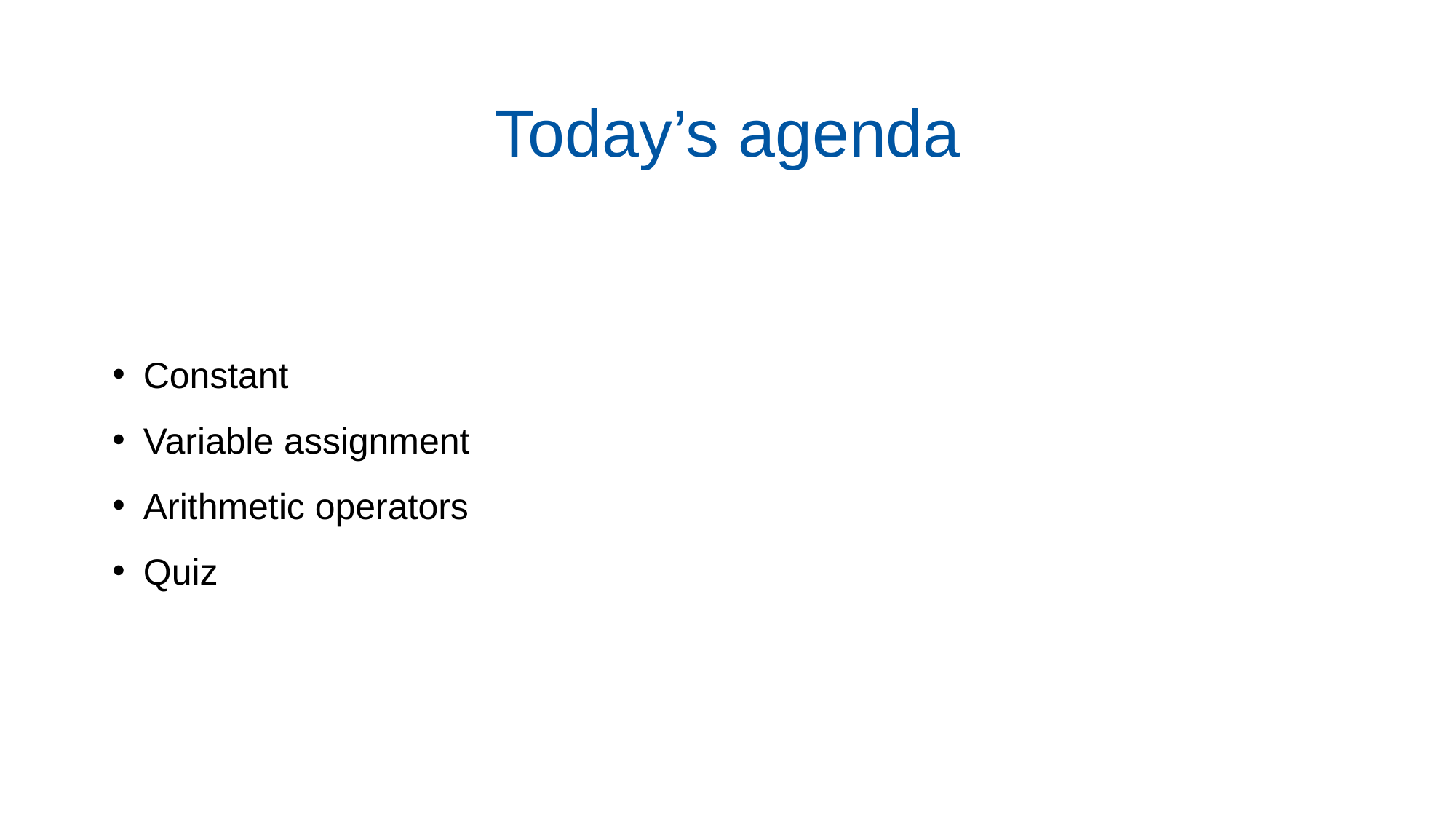

# Today’s agenda
Constant
Variable assignment
Arithmetic operators
Quiz